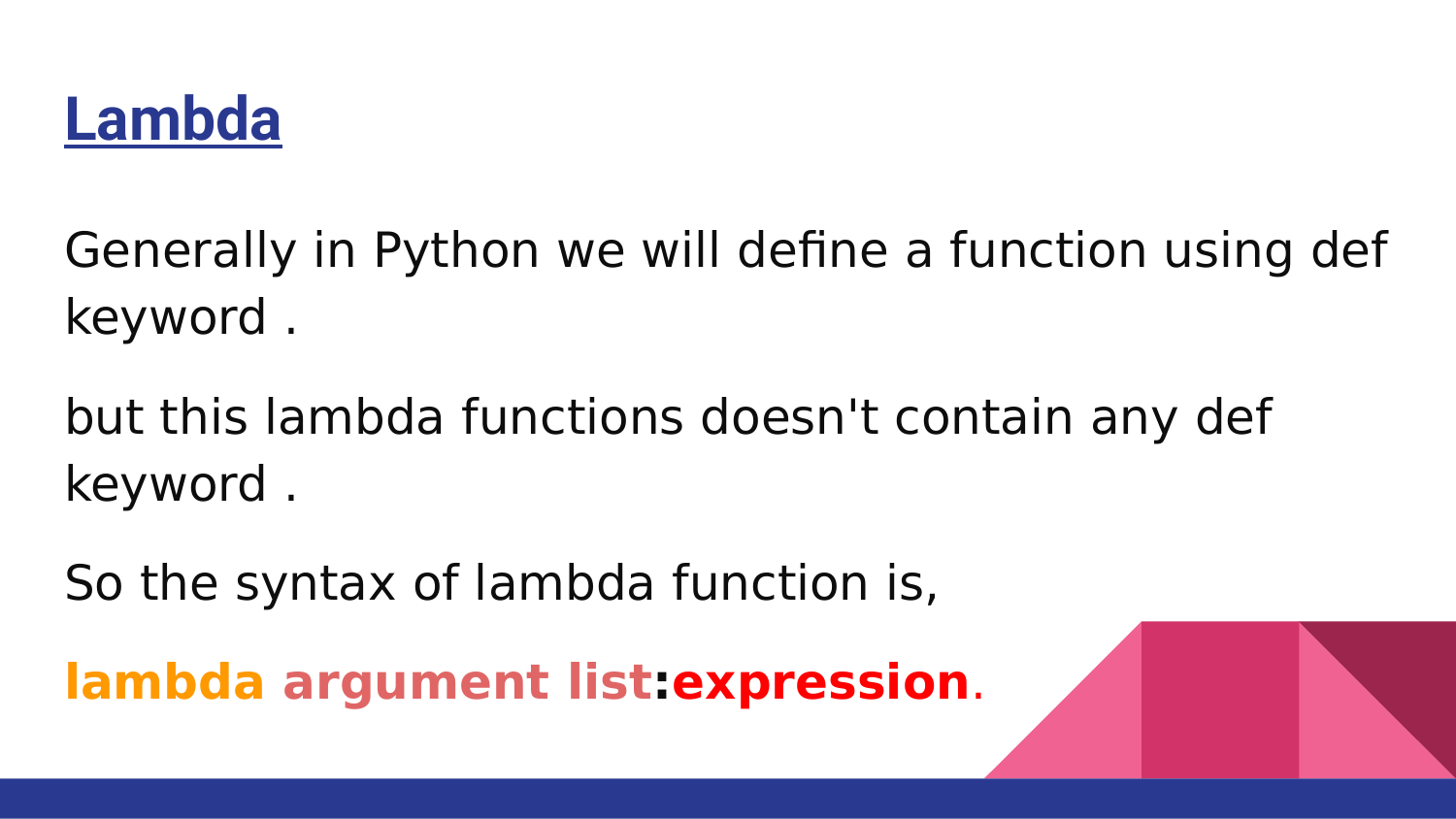

# Lambda
Generally in Python we will define a function using def keyword .
but this lambda functions doesn't contain any def  keyword .
So the syntax of lambda function is,
lambda argument list:expression.